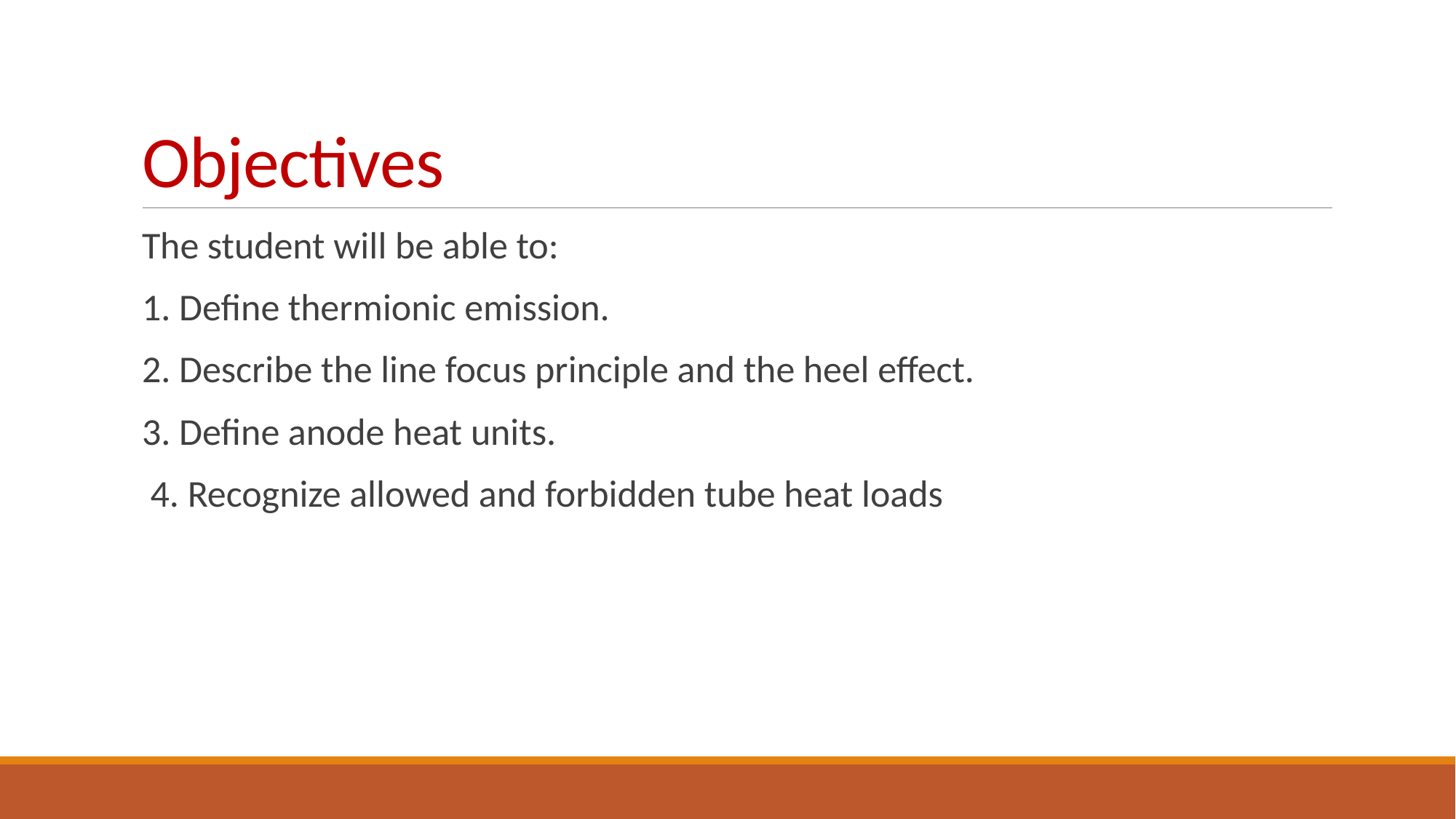

# Objectives
The student will be able to:
1. Define thermionic emission.
2. Describe the line focus principle and the heel effect.
3. Define anode heat units.
 4. Recognize allowed and forbidden tube heat loads